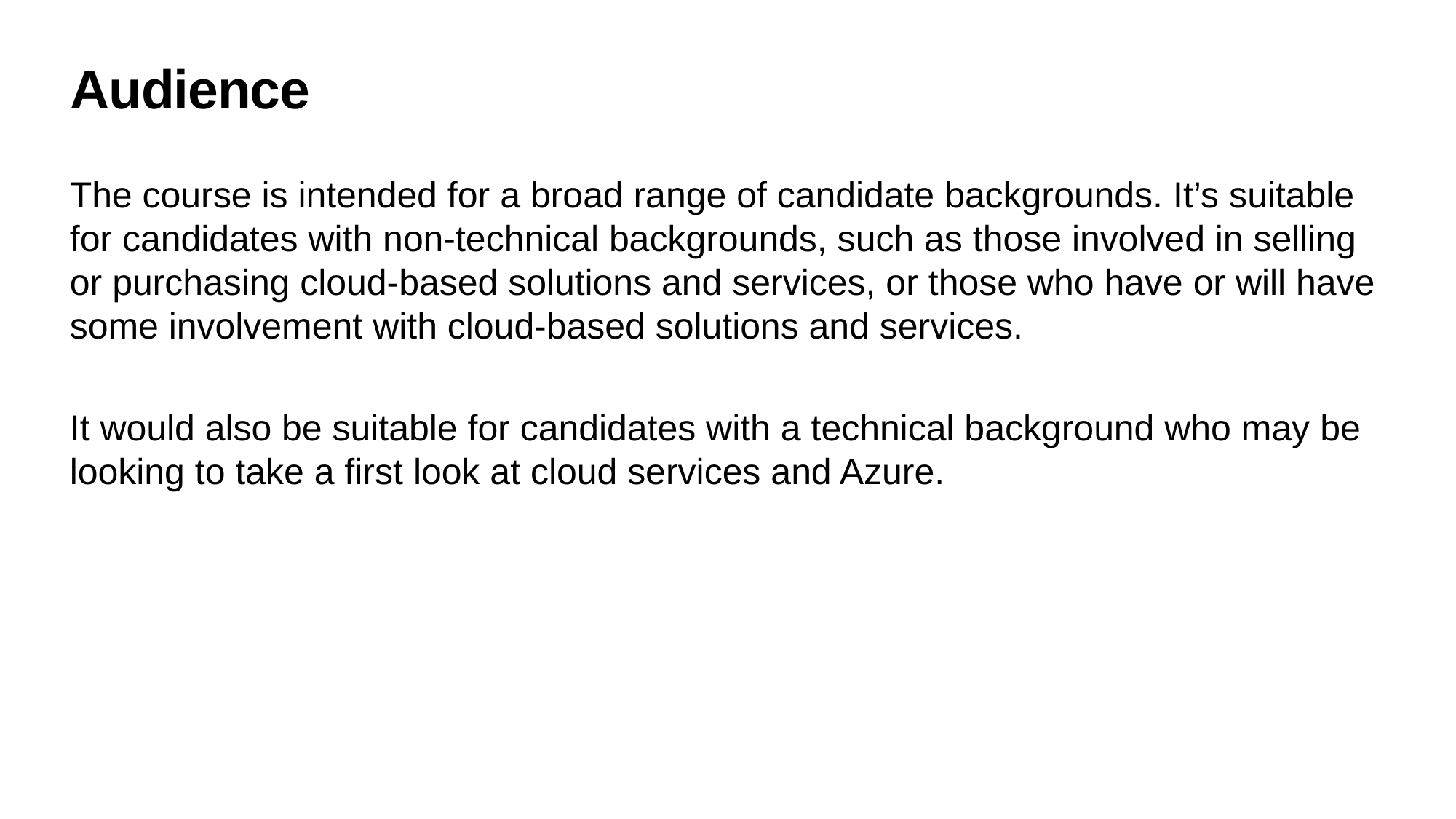

# Audience
The course is intended for a broad range of candidate backgrounds. It’s suitable for candidates with non-technical backgrounds, such as those involved in selling or purchasing cloud-based solutions and services, or those who have or will have some involvement with cloud-based solutions and services.

It would also be suitable for candidates with a technical background who may be looking to take a first look at cloud services and Azure.